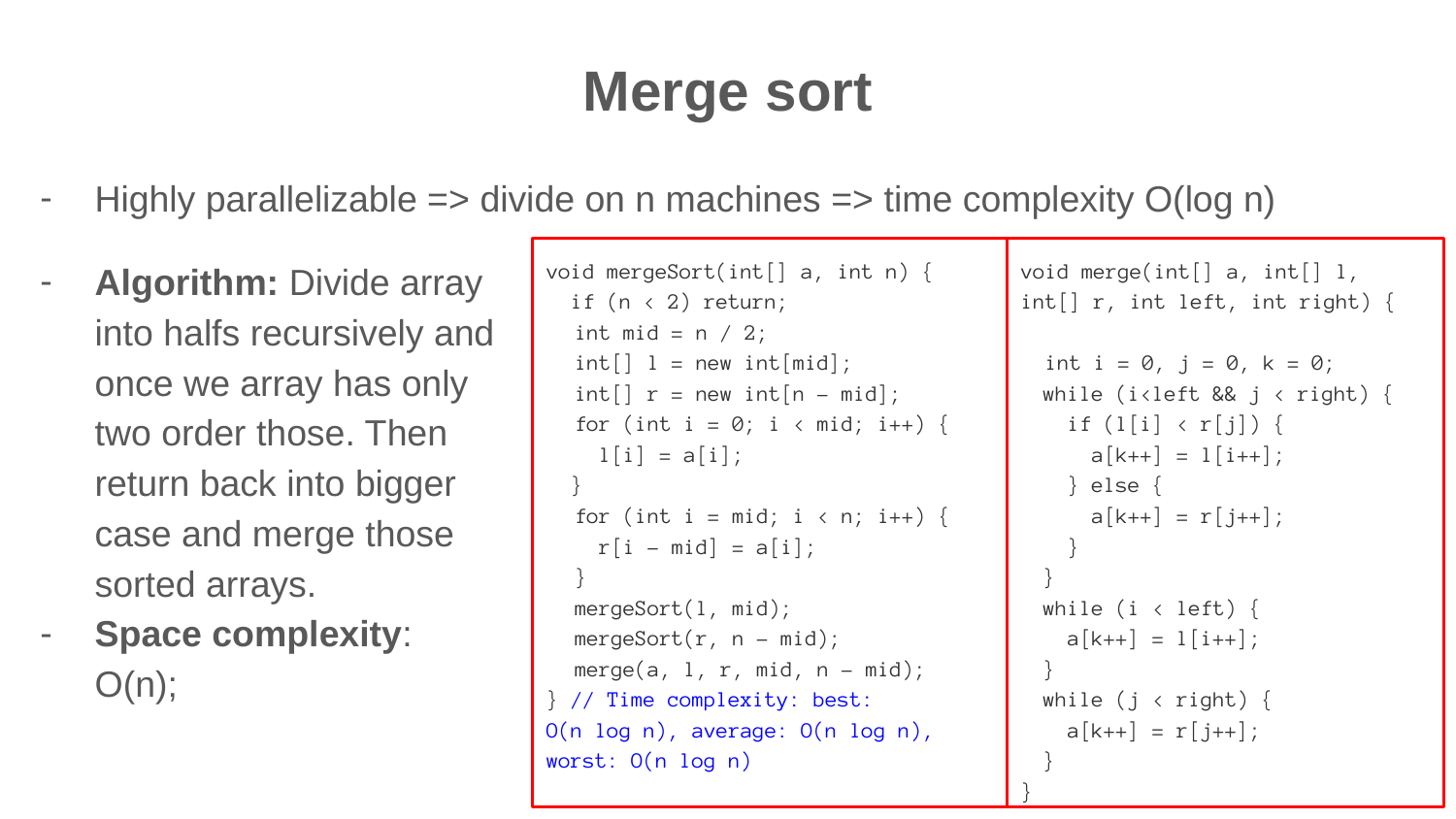

# Merge sort
Highly parallelizable => divide on n machines => time complexity O(log n)
void mergeSort(int[] a, int n) {
  if (n < 2) return;
int mid = n / 2;
int[] l = new int[mid];
int[] r = new int[n - mid];
for (int i = 0; i < mid; i++) {
  l[i] = a[i];
  }
for (int i = mid; i < n; i++) {
  r[i - mid] = a[i];
}
mergeSort(l, mid);
mergeSort(r, n - mid);
merge(a, l, r, mid, n - mid);
} // Time complexity: best:      O(n log n), average: O(n log n), worst: O(n log n)

void merge(int[] a, int[] l, int[] r, int left, int right) {
  int i = 0, j = 0, k = 0;
while (i<left && j < right) {
  if (l[i] < r[j]) {
    a[k++] = l[i++];
  } else {
    a[k++] = r[j++];
  }
}
while (i < left) {
  a[k++] = l[i++];
}
while (j < right) {
  a[k++] = r[j++];
}
}

Algorithm: Divide array into halfs recursively and once we array has only two order those. Then return back into bigger case and merge those sorted arrays.
Space complexity: O(n);